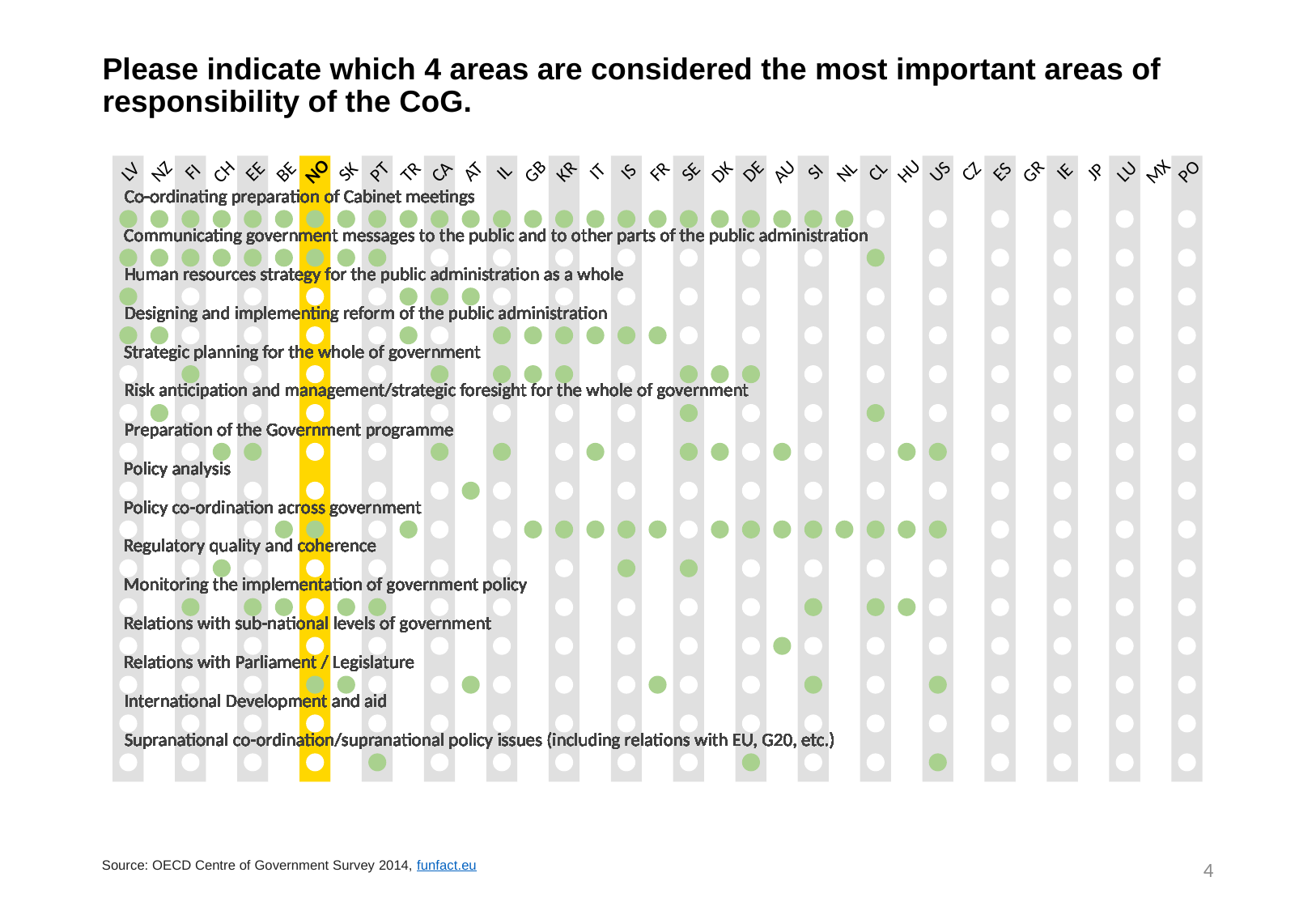

# Please indicate which 4 areas are considered the most important areas of responsibility of the CoG.

NO
SK
IS
SE
SI
US
ES
PO
GB
GR
CH
CA
CL
CZ
AU
HU
LU
JP
LV
FI
AT
IL
KR
IT
DK
NL
IE
MX
NZ
PT
TR
FR
EE
BE
DE
Co-ordinating preparation of Cabinet meetings
Co-ordinating preparation of Cabinet meetings
Co-ordinating preparation of Cabinet meetings
Co-ordinating preparation of Cabinet meetings
Co-ordinating preparation of Cabinet meetings
Co-ordinating preparation of Cabinet meetings
Co-ordinating preparation of Cabinet meetings
Co-ordinating preparation of Cabinet meetings
Co-ordinating preparation of Cabinet meetings
Co-ordinating preparation of Cabinet meetings
Co-ordinating preparation of Cabinet meetings
Co-ordinating preparation of Cabinet meetings
Co-ordinating preparation of Cabinet meetings
Co-ordinating preparation of Cabinet meetings
Co-ordinating preparation of Cabinet meetings
Co-ordinating preparation of Cabinet meetings
Co-ordinating preparation of Cabinet meetings
Co-ordinating preparation of Cabinet meetings
Co-ordinating preparation of Cabinet meetings
Co-ordinating preparation of Cabinet meetings
Co-ordinating preparation of Cabinet meetings
Co-ordinating preparation of Cabinet meetings
Co-ordinating preparation of Cabinet meetings
Co-ordinating preparation of Cabinet meetings
Co-ordinating preparation of Cabinet meetings
Co-ordinating preparation of Cabinet meetings
Co-ordinating preparation of Cabinet meetings
Co-ordinating preparation of Cabinet meetings
Co-ordinating preparation of Cabinet meetings
Co-ordinating preparation of Cabinet meetings
Co-ordinating preparation of Cabinet meetings
Co-ordinating preparation of Cabinet meetings
Co-ordinating preparation of Cabinet meetings
Co-ordinating preparation of Cabinet meetings
Co-ordinating preparation of Cabinet meetings

Communicating government messages to the public and to other parts of the public administration
Communicating government messages to the public and to other parts of the public administration
Communicating government messages to the public and to other parts of the public administration
Communicating government messages to the public and to other parts of the public administration
Communicating government messages to the public and to other parts of the public administration
Communicating government messages to the public and to other parts of the public administration
Communicating government messages to the public and to other parts of the public administration
Communicating government messages to the public and to other parts of the public administration
Communicating government messages to the public and to other parts of the public administration
Communicating government messages to the public and to other parts of the public administration
Communicating government messages to the public and to other parts of the public administration
Communicating government messages to the public and to other parts of the public administration
Communicating government messages to the public and to other parts of the public administration
Communicating government messages to the public and to other parts of the public administration
Communicating government messages to the public and to other parts of the public administration
Communicating government messages to the public and to other parts of the public administration
Communicating government messages to the public and to other parts of the public administration
Communicating government messages to the public and to other parts of the public administration
Communicating government messages to the public and to other parts of the public administration
Communicating government messages to the public and to other parts of the public administration
Communicating government messages to the public and to other parts of the public administration
Communicating government messages to the public and to other parts of the public administration
Communicating government messages to the public and to other parts of the public administration
Communicating government messages to the public and to other parts of the public administration
Communicating government messages to the public and to other parts of the public administration
Communicating government messages to the public and to other parts of the public administration
Communicating government messages to the public and to other parts of the public administration
Communicating government messages to the public and to other parts of the public administration
Communicating government messages to the public and to other parts of the public administration
Communicating government messages to the public and to other parts of the public administration
Communicating government messages to the public and to other parts of the public administration
Communicating government messages to the public and to other parts of the public administration
Communicating government messages to the public and to other parts of the public administration
Communicating government messages to the public and to other parts of the public administration
Communicating government messages to the public and to other parts of the public administration

Human resources strategy for the public administration as a whole
Human resources strategy for the public administration as a whole
Human resources strategy for the public administration as a whole
Human resources strategy for the public administration as a whole
Human resources strategy for the public administration as a whole
Human resources strategy for the public administration as a whole
Human resources strategy for the public administration as a whole
Human resources strategy for the public administration as a whole
Human resources strategy for the public administration as a whole
Human resources strategy for the public administration as a whole
Human resources strategy for the public administration as a whole
Human resources strategy for the public administration as a whole
Human resources strategy for the public administration as a whole
Human resources strategy for the public administration as a whole
Human resources strategy for the public administration as a whole
Human resources strategy for the public administration as a whole
Human resources strategy for the public administration as a whole
Human resources strategy for the public administration as a whole
Human resources strategy for the public administration as a whole
Human resources strategy for the public administration as a whole
Human resources strategy for the public administration as a whole
Human resources strategy for the public administration as a whole
Human resources strategy for the public administration as a whole
Human resources strategy for the public administration as a whole
Human resources strategy for the public administration as a whole
Human resources strategy for the public administration as a whole
Human resources strategy for the public administration as a whole
Human resources strategy for the public administration as a whole
Human resources strategy for the public administration as a whole
Human resources strategy for the public administration as a whole
Human resources strategy for the public administration as a whole
Human resources strategy for the public administration as a whole
Human resources strategy for the public administration as a whole
Human resources strategy for the public administration as a whole
Human resources strategy for the public administration as a whole

Designing and implementing reform of the public administration
Designing and implementing reform of the public administration
Designing and implementing reform of the public administration
Designing and implementing reform of the public administration
Designing and implementing reform of the public administration
Designing and implementing reform of the public administration
Designing and implementing reform of the public administration
Designing and implementing reform of the public administration
Designing and implementing reform of the public administration
Designing and implementing reform of the public administration
Designing and implementing reform of the public administration
Designing and implementing reform of the public administration
Designing and implementing reform of the public administration
Designing and implementing reform of the public administration
Designing and implementing reform of the public administration
Designing and implementing reform of the public administration
Designing and implementing reform of the public administration
Designing and implementing reform of the public administration
Designing and implementing reform of the public administration
Designing and implementing reform of the public administration
Designing and implementing reform of the public administration
Designing and implementing reform of the public administration
Designing and implementing reform of the public administration
Designing and implementing reform of the public administration
Designing and implementing reform of the public administration
Designing and implementing reform of the public administration
Designing and implementing reform of the public administration
Designing and implementing reform of the public administration
Designing and implementing reform of the public administration
Designing and implementing reform of the public administration
Designing and implementing reform of the public administration
Designing and implementing reform of the public administration
Designing and implementing reform of the public administration
Designing and implementing reform of the public administration
Designing and implementing reform of the public administration

Strategic planning for the whole of government
Strategic planning for the whole of government
Strategic planning for the whole of government
Strategic planning for the whole of government
Strategic planning for the whole of government
Strategic planning for the whole of government
Strategic planning for the whole of government
Strategic planning for the whole of government
Strategic planning for the whole of government
Strategic planning for the whole of government
Strategic planning for the whole of government
Strategic planning for the whole of government
Strategic planning for the whole of government
Strategic planning for the whole of government
Strategic planning for the whole of government
Strategic planning for the whole of government
Strategic planning for the whole of government
Strategic planning for the whole of government
Strategic planning for the whole of government
Strategic planning for the whole of government
Strategic planning for the whole of government
Strategic planning for the whole of government
Strategic planning for the whole of government
Strategic planning for the whole of government
Strategic planning for the whole of government
Strategic planning for the whole of government
Strategic planning for the whole of government
Strategic planning for the whole of government
Strategic planning for the whole of government
Strategic planning for the whole of government
Strategic planning for the whole of government
Strategic planning for the whole of government
Strategic planning for the whole of government
Strategic planning for the whole of government
Strategic planning for the whole of government

Risk anticipation and management/strategic foresight for the whole of government
Risk anticipation and management/strategic foresight for the whole of government
Risk anticipation and management/strategic foresight for the whole of government
Risk anticipation and management/strategic foresight for the whole of government
Risk anticipation and management/strategic foresight for the whole of government
Risk anticipation and management/strategic foresight for the whole of government
Risk anticipation and management/strategic foresight for the whole of government
Risk anticipation and management/strategic foresight for the whole of government
Risk anticipation and management/strategic foresight for the whole of government
Risk anticipation and management/strategic foresight for the whole of government
Risk anticipation and management/strategic foresight for the whole of government
Risk anticipation and management/strategic foresight for the whole of government
Risk anticipation and management/strategic foresight for the whole of government
Risk anticipation and management/strategic foresight for the whole of government
Risk anticipation and management/strategic foresight for the whole of government
Risk anticipation and management/strategic foresight for the whole of government
Risk anticipation and management/strategic foresight for the whole of government
Risk anticipation and management/strategic foresight for the whole of government
Risk anticipation and management/strategic foresight for the whole of government
Risk anticipation and management/strategic foresight for the whole of government
Risk anticipation and management/strategic foresight for the whole of government
Risk anticipation and management/strategic foresight for the whole of government
Risk anticipation and management/strategic foresight for the whole of government
Risk anticipation and management/strategic foresight for the whole of government
Risk anticipation and management/strategic foresight for the whole of government
Risk anticipation and management/strategic foresight for the whole of government
Risk anticipation and management/strategic foresight for the whole of government
Risk anticipation and management/strategic foresight for the whole of government
Risk anticipation and management/strategic foresight for the whole of government
Risk anticipation and management/strategic foresight for the whole of government
Risk anticipation and management/strategic foresight for the whole of government
Risk anticipation and management/strategic foresight for the whole of government
Risk anticipation and management/strategic foresight for the whole of government
Risk anticipation and management/strategic foresight for the whole of government
Risk anticipation and management/strategic foresight for the whole of government

Preparation of the Government programme
Preparation of the Government programme
Preparation of the Government programme
Preparation of the Government programme
Preparation of the Government programme
Preparation of the Government programme
Preparation of the Government programme
Preparation of the Government programme
Preparation of the Government programme
Preparation of the Government programme
Preparation of the Government programme
Preparation of the Government programme
Preparation of the Government programme
Preparation of the Government programme
Preparation of the Government programme
Preparation of the Government programme
Preparation of the Government programme
Preparation of the Government programme
Preparation of the Government programme
Preparation of the Government programme
Preparation of the Government programme
Preparation of the Government programme
Preparation of the Government programme
Preparation of the Government programme
Preparation of the Government programme
Preparation of the Government programme
Preparation of the Government programme
Preparation of the Government programme
Preparation of the Government programme
Preparation of the Government programme
Preparation of the Government programme
Preparation of the Government programme
Preparation of the Government programme
Preparation of the Government programme
Preparation of the Government programme

Policy analysis
Policy analysis
Policy analysis
Policy analysis
Policy analysis
Policy analysis
Policy analysis
Policy analysis
Policy analysis
Policy analysis
Policy analysis
Policy analysis
Policy analysis
Policy analysis
Policy analysis
Policy analysis
Policy analysis
Policy analysis
Policy analysis
Policy analysis
Policy analysis
Policy analysis
Policy analysis
Policy analysis
Policy analysis
Policy analysis
Policy analysis
Policy analysis
Policy analysis
Policy analysis
Policy analysis
Policy analysis
Policy analysis
Policy analysis
Policy analysis

Policy co-ordination across government
Policy co-ordination across government
Policy co-ordination across government
Policy co-ordination across government
Policy co-ordination across government
Policy co-ordination across government
Policy co-ordination across government
Policy co-ordination across government
Policy co-ordination across government
Policy co-ordination across government
Policy co-ordination across government
Policy co-ordination across government
Policy co-ordination across government
Policy co-ordination across government
Policy co-ordination across government
Policy co-ordination across government
Policy co-ordination across government
Policy co-ordination across government
Policy co-ordination across government
Policy co-ordination across government
Policy co-ordination across government
Policy co-ordination across government
Policy co-ordination across government
Policy co-ordination across government
Policy co-ordination across government
Policy co-ordination across government
Policy co-ordination across government
Policy co-ordination across government
Policy co-ordination across government
Policy co-ordination across government
Policy co-ordination across government
Policy co-ordination across government
Policy co-ordination across government
Policy co-ordination across government
Policy co-ordination across government

Regulatory quality and coherence
Regulatory quality and coherence
Regulatory quality and coherence
Regulatory quality and coherence
Regulatory quality and coherence
Regulatory quality and coherence
Regulatory quality and coherence
Regulatory quality and coherence
Regulatory quality and coherence
Regulatory quality and coherence
Regulatory quality and coherence
Regulatory quality and coherence
Regulatory quality and coherence
Regulatory quality and coherence
Regulatory quality and coherence
Regulatory quality and coherence
Regulatory quality and coherence
Regulatory quality and coherence
Regulatory quality and coherence
Regulatory quality and coherence
Regulatory quality and coherence
Regulatory quality and coherence
Regulatory quality and coherence
Regulatory quality and coherence
Regulatory quality and coherence
Regulatory quality and coherence
Regulatory quality and coherence
Regulatory quality and coherence
Regulatory quality and coherence
Regulatory quality and coherence
Regulatory quality and coherence
Regulatory quality and coherence
Regulatory quality and coherence
Regulatory quality and coherence
Regulatory quality and coherence

Monitoring the implementation of government policy
Monitoring the implementation of government policy
Monitoring the implementation of government policy
Monitoring the implementation of government policy
Monitoring the implementation of government policy
Monitoring the implementation of government policy
Monitoring the implementation of government policy
Monitoring the implementation of government policy
Monitoring the implementation of government policy
Monitoring the implementation of government policy
Monitoring the implementation of government policy
Monitoring the implementation of government policy
Monitoring the implementation of government policy
Monitoring the implementation of government policy
Monitoring the implementation of government policy
Monitoring the implementation of government policy
Monitoring the implementation of government policy
Monitoring the implementation of government policy
Monitoring the implementation of government policy
Monitoring the implementation of government policy
Monitoring the implementation of government policy
Monitoring the implementation of government policy
Monitoring the implementation of government policy
Monitoring the implementation of government policy
Monitoring the implementation of government policy
Monitoring the implementation of government policy
Monitoring the implementation of government policy
Monitoring the implementation of government policy
Monitoring the implementation of government policy
Monitoring the implementation of government policy
Monitoring the implementation of government policy
Monitoring the implementation of government policy
Monitoring the implementation of government policy
Monitoring the implementation of government policy
Monitoring the implementation of government policy

Relations with sub-national levels of government
Relations with sub-national levels of government
Relations with sub-national levels of government
Relations with sub-national levels of government
Relations with sub-national levels of government
Relations with sub-national levels of government
Relations with sub-national levels of government
Relations with sub-national levels of government
Relations with sub-national levels of government
Relations with sub-national levels of government
Relations with sub-national levels of government
Relations with sub-national levels of government
Relations with sub-national levels of government
Relations with sub-national levels of government
Relations with sub-national levels of government
Relations with sub-national levels of government
Relations with sub-national levels of government
Relations with sub-national levels of government
Relations with sub-national levels of government
Relations with sub-national levels of government
Relations with sub-national levels of government
Relations with sub-national levels of government
Relations with sub-national levels of government
Relations with sub-national levels of government
Relations with sub-national levels of government
Relations with sub-national levels of government
Relations with sub-national levels of government
Relations with sub-national levels of government
Relations with sub-national levels of government
Relations with sub-national levels of government
Relations with sub-national levels of government
Relations with sub-national levels of government
Relations with sub-national levels of government
Relations with sub-national levels of government
Relations with sub-national levels of government

Relations with Parliament / Legislature
Relations with Parliament / Legislature
Relations with Parliament / Legislature
Relations with Parliament / Legislature
Relations with Parliament / Legislature
Relations with Parliament / Legislature
Relations with Parliament / Legislature
Relations with Parliament / Legislature
Relations with Parliament / Legislature
Relations with Parliament / Legislature
Relations with Parliament / Legislature
Relations with Parliament / Legislature
Relations with Parliament / Legislature
Relations with Parliament / Legislature
Relations with Parliament / Legislature
Relations with Parliament / Legislature
Relations with Parliament / Legislature
Relations with Parliament / Legislature
Relations with Parliament / Legislature
Relations with Parliament / Legislature
Relations with Parliament / Legislature
Relations with Parliament / Legislature
Relations with Parliament / Legislature
Relations with Parliament / Legislature
Relations with Parliament / Legislature
Relations with Parliament / Legislature
Relations with Parliament / Legislature
Relations with Parliament / Legislature
Relations with Parliament / Legislature
Relations with Parliament / Legislature
Relations with Parliament / Legislature
Relations with Parliament / Legislature
Relations with Parliament / Legislature
Relations with Parliament / Legislature
Relations with Parliament / Legislature

International Development and aid
International Development and aid
International Development and aid
International Development and aid
International Development and aid
International Development and aid
International Development and aid
International Development and aid
International Development and aid
International Development and aid
International Development and aid
International Development and aid
International Development and aid
International Development and aid
International Development and aid
International Development and aid
International Development and aid
International Development and aid
International Development and aid
International Development and aid
International Development and aid
International Development and aid
International Development and aid
International Development and aid
International Development and aid
International Development and aid
International Development and aid
International Development and aid
International Development and aid
International Development and aid
International Development and aid
International Development and aid
International Development and aid
International Development and aid
International Development and aid

Supranational co-ordination/supranational policy issues (including relations with EU, G20, etc.)
Supranational co-ordination/supranational policy issues (including relations with EU, G20, etc.)
Supranational co-ordination/supranational policy issues (including relations with EU, G20, etc.)
Supranational co-ordination/supranational policy issues (including relations with EU, G20, etc.)
Supranational co-ordination/supranational policy issues (including relations with EU, G20, etc.)
Supranational co-ordination/supranational policy issues (including relations with EU, G20, etc.)
Supranational co-ordination/supranational policy issues (including relations with EU, G20, etc.)
Supranational co-ordination/supranational policy issues (including relations with EU, G20, etc.)
Supranational co-ordination/supranational policy issues (including relations with EU, G20, etc.)
Supranational co-ordination/supranational policy issues (including relations with EU, G20, etc.)
Supranational co-ordination/supranational policy issues (including relations with EU, G20, etc.)
Supranational co-ordination/supranational policy issues (including relations with EU, G20, etc.)
Supranational co-ordination/supranational policy issues (including relations with EU, G20, etc.)
Supranational co-ordination/supranational policy issues (including relations with EU, G20, etc.)
Supranational co-ordination/supranational policy issues (including relations with EU, G20, etc.)
Supranational co-ordination/supranational policy issues (including relations with EU, G20, etc.)
Supranational co-ordination/supranational policy issues (including relations with EU, G20, etc.)
Supranational co-ordination/supranational policy issues (including relations with EU, G20, etc.)
Supranational co-ordination/supranational policy issues (including relations with EU, G20, etc.)
Supranational co-ordination/supranational policy issues (including relations with EU, G20, etc.)
Supranational co-ordination/supranational policy issues (including relations with EU, G20, etc.)
Supranational co-ordination/supranational policy issues (including relations with EU, G20, etc.)
Supranational co-ordination/supranational policy issues (including relations with EU, G20, etc.)
Supranational co-ordination/supranational policy issues (including relations with EU, G20, etc.)
Supranational co-ordination/supranational policy issues (including relations with EU, G20, etc.)
Supranational co-ordination/supranational policy issues (including relations with EU, G20, etc.)
Supranational co-ordination/supranational policy issues (including relations with EU, G20, etc.)
Supranational co-ordination/supranational policy issues (including relations with EU, G20, etc.)
Supranational co-ordination/supranational policy issues (including relations with EU, G20, etc.)
Supranational co-ordination/supranational policy issues (including relations with EU, G20, etc.)
Supranational co-ordination/supranational policy issues (including relations with EU, G20, etc.)
Supranational co-ordination/supranational policy issues (including relations with EU, G20, etc.)
Supranational co-ordination/supranational policy issues (including relations with EU, G20, etc.)
Supranational co-ordination/supranational policy issues (including relations with EU, G20, etc.)
Supranational co-ordination/supranational policy issues (including relations with EU, G20, etc.)

4